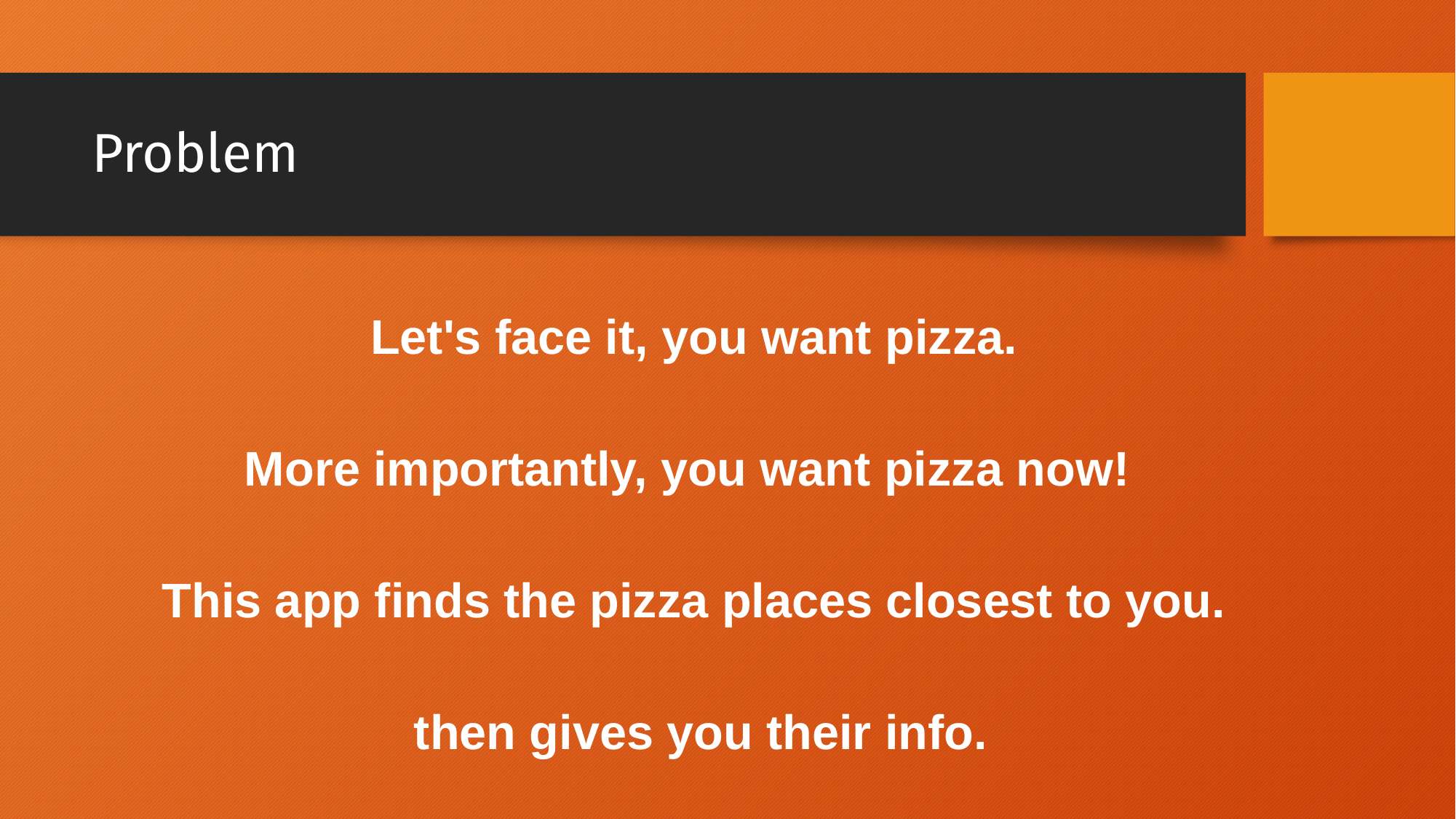

# Problem
Let's face it, you want pizza.
More importantly, you want pizza now!
This app finds the pizza places closest to you.
 then gives you their info.